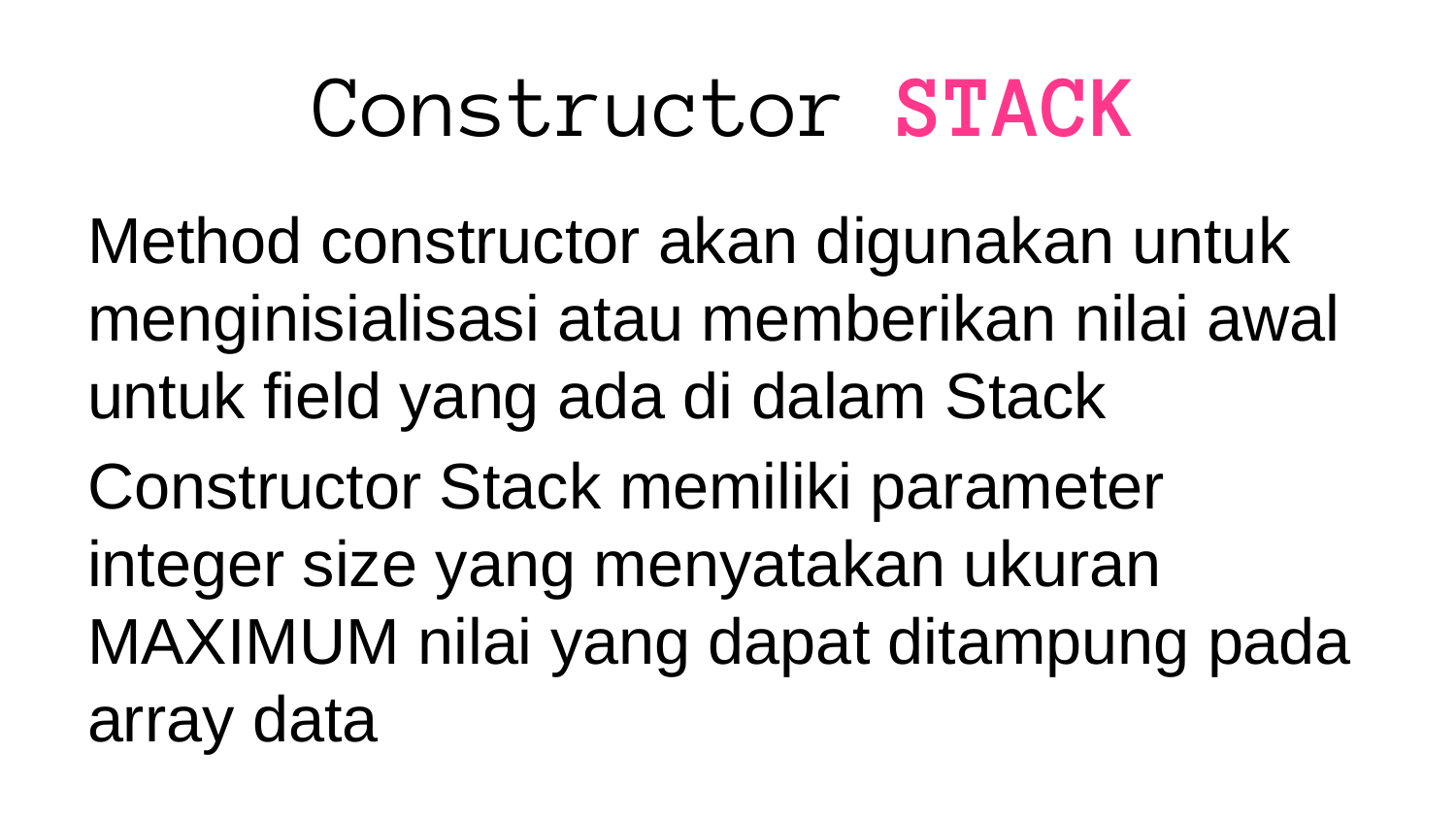

# Constructor STACK
Method constructor akan digunakan untuk menginisialisasi atau memberikan nilai awal untuk field yang ada di dalam Stack
Constructor Stack memiliki parameter integer size yang menyatakan ukuran MAXIMUM nilai yang dapat ditampung pada array data